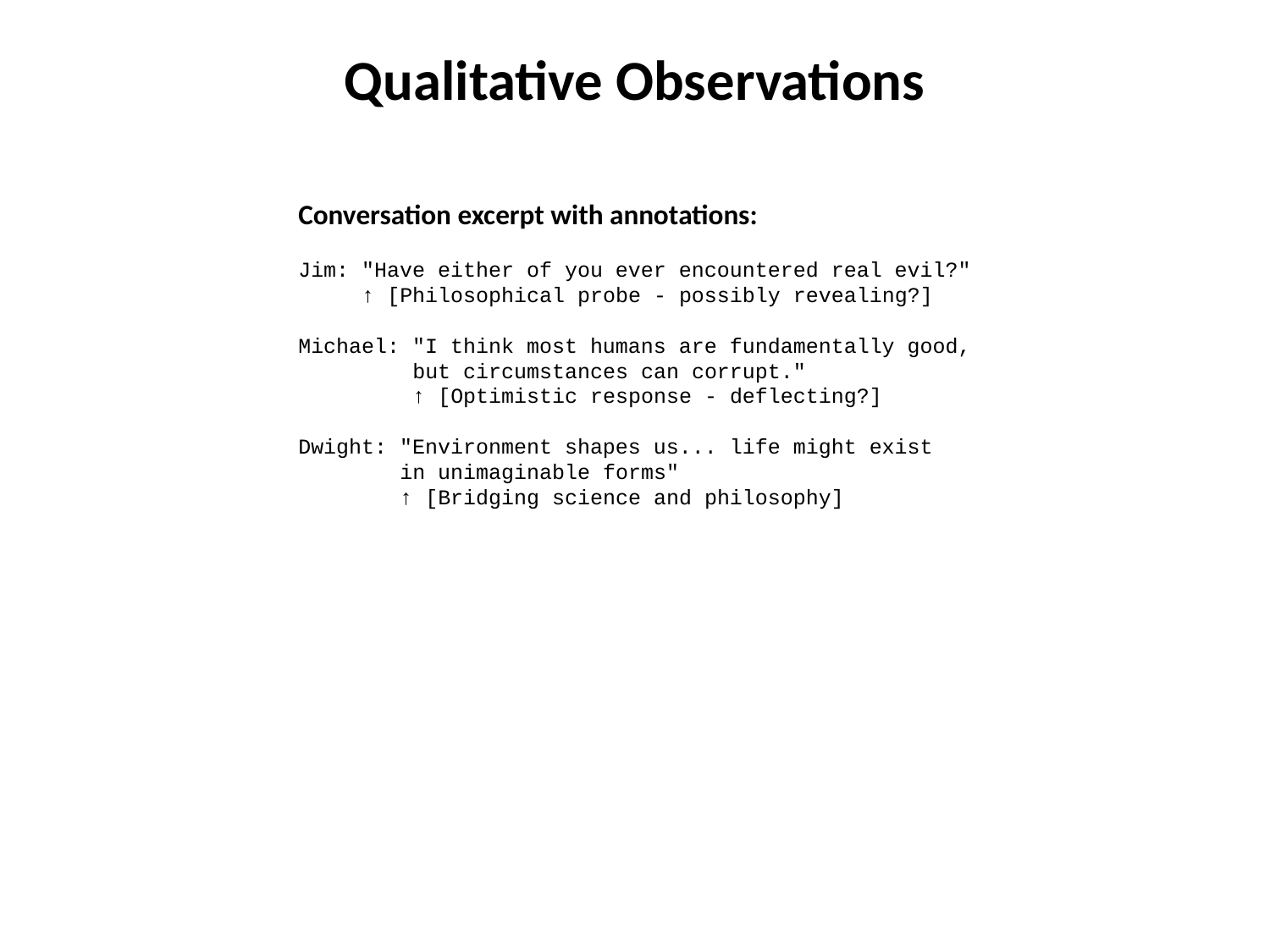

Qualitative Observations
Conversation excerpt with annotations:

Jim: "Have either of you ever encountered real evil?"
     ↑ [Philosophical probe - possibly revealing?]

Michael: "I think most humans are fundamentally good,
         but circumstances can corrupt."
         ↑ [Optimistic response - deflecting?]

Dwight: "Environment shapes us... life might exist
        in unimaginable forms"
        ↑ [Bridging science and philosophy]